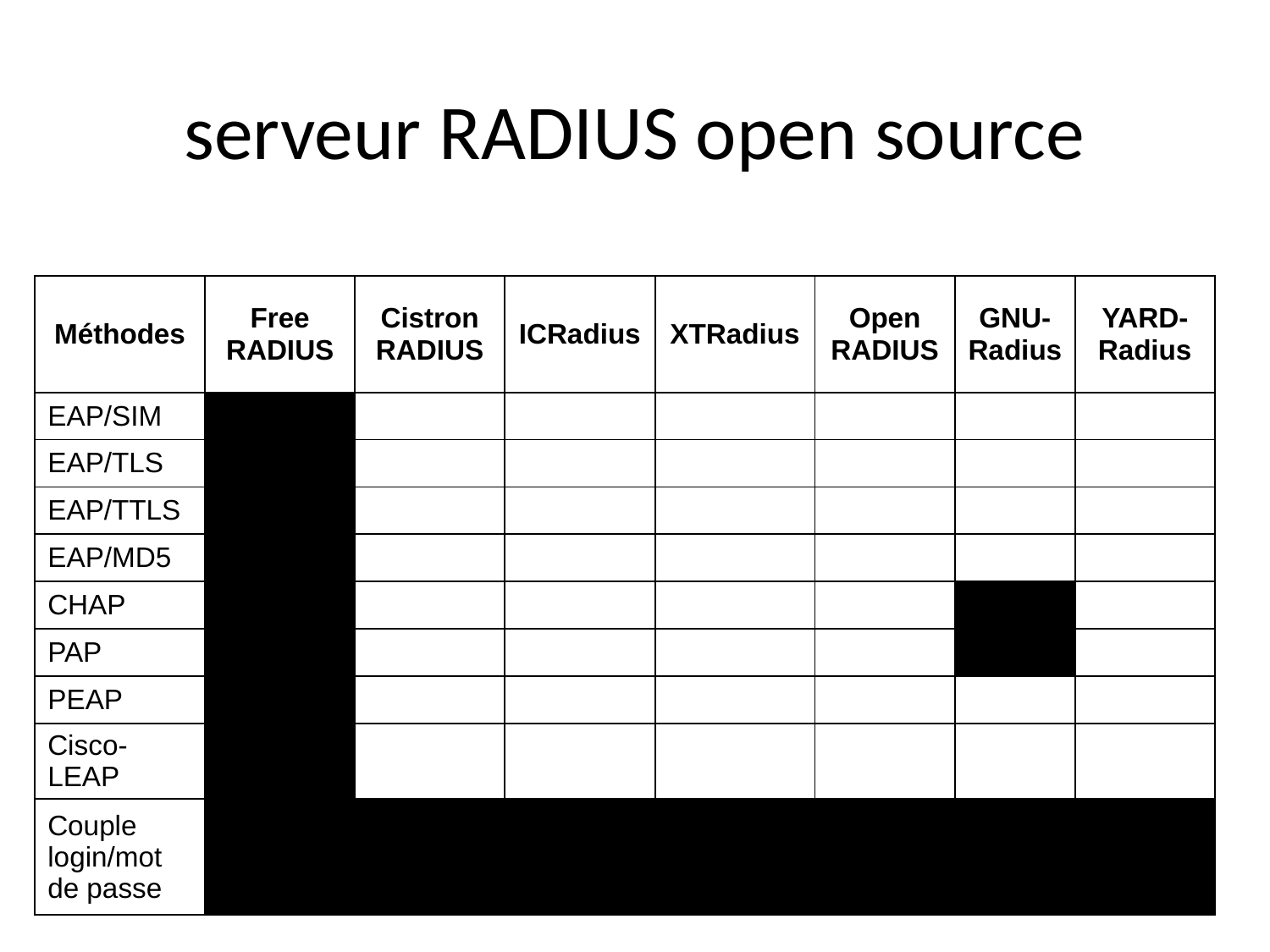

# serveur RADIUS open source
| Méthodes | Free RADIUS | Cistron RADIUS | ICRadius | XTRadius | Open RADIUS | GNU-Radius | YARD-Radius |
| --- | --- | --- | --- | --- | --- | --- | --- |
| EAP/SIM |  |  |  |  |  |  |  |
| EAP/TLS |  |  |  |  |  |  |  |
| EAP/TTLS |  |  |  |  |  |  |  |
| EAP/MD5 |  |  |  |  |  |  |  |
| CHAP |  |  |  |  |  |  |  |
| PAP |  |  |  |  |  |  |  |
| PEAP |  |  |  |  |  |  |  |
| Cisco-LEAP |  |  |  |  |  |  |  |
| Couple login/mot de passe |  |  |  |  |  |  |  |